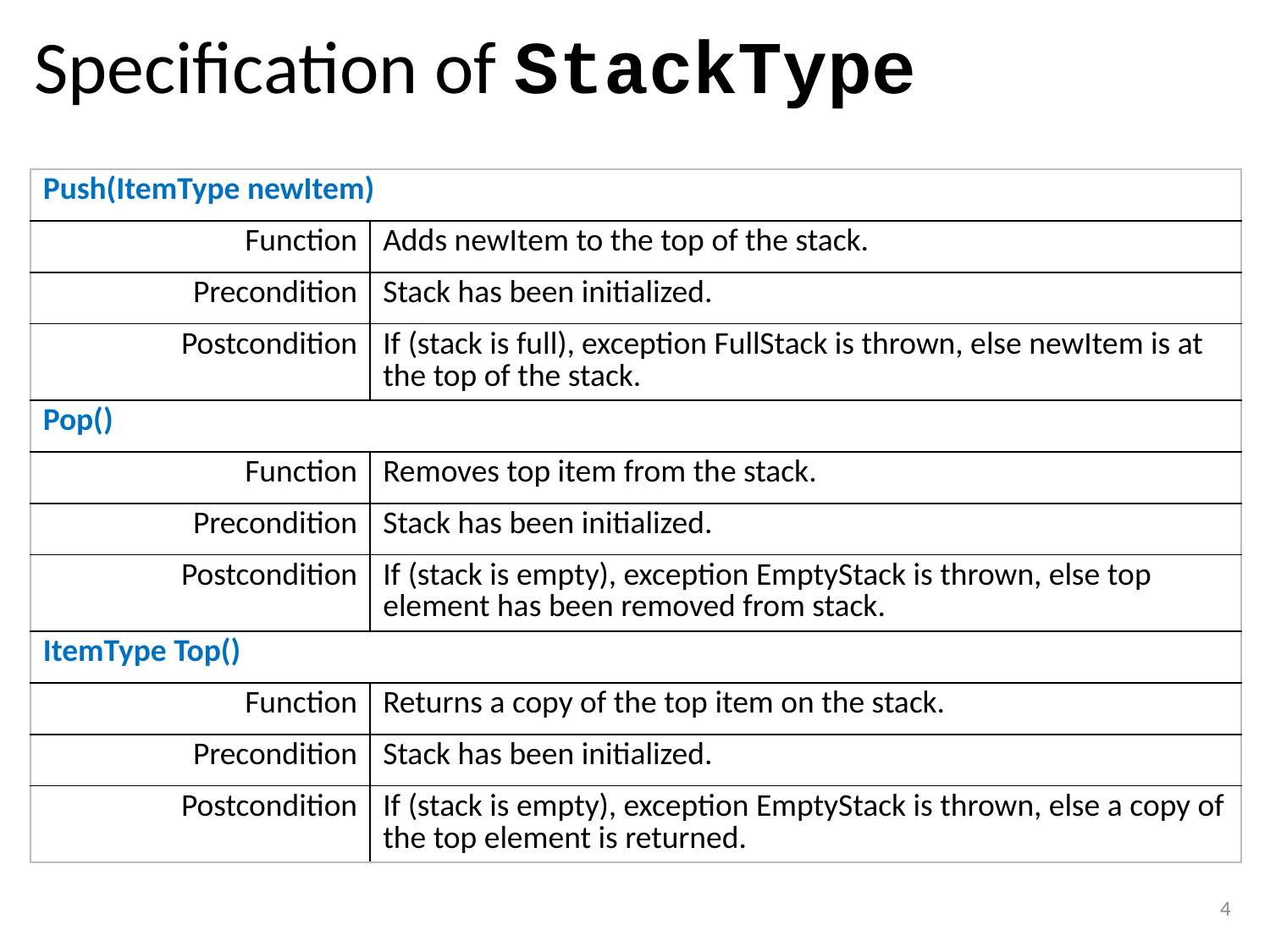

# Specification of StackType
| Push(ItemType newItem) |  |
| --- | --- |
| Function | Adds newItem to the top of the stack. |
| Precondition | Stack has been initialized. |
| Postcondition | If (stack is full), exception FullStack is thrown, else newItem is at the top of the stack. |
| Pop() |  |
| Function | Removes top item from the stack. |
| Precondition | Stack has been initialized. |
| Postcondition | If (stack is empty), exception EmptyStack is thrown, else top element has been removed from stack. |
| ItemType Top() |  |
| Function | Returns a copy of the top item on the stack. |
| Precondition | Stack has been initialized. |
| Postcondition | If (stack is empty), exception EmptyStack is thrown, else a copy of the top element is returned. |
4